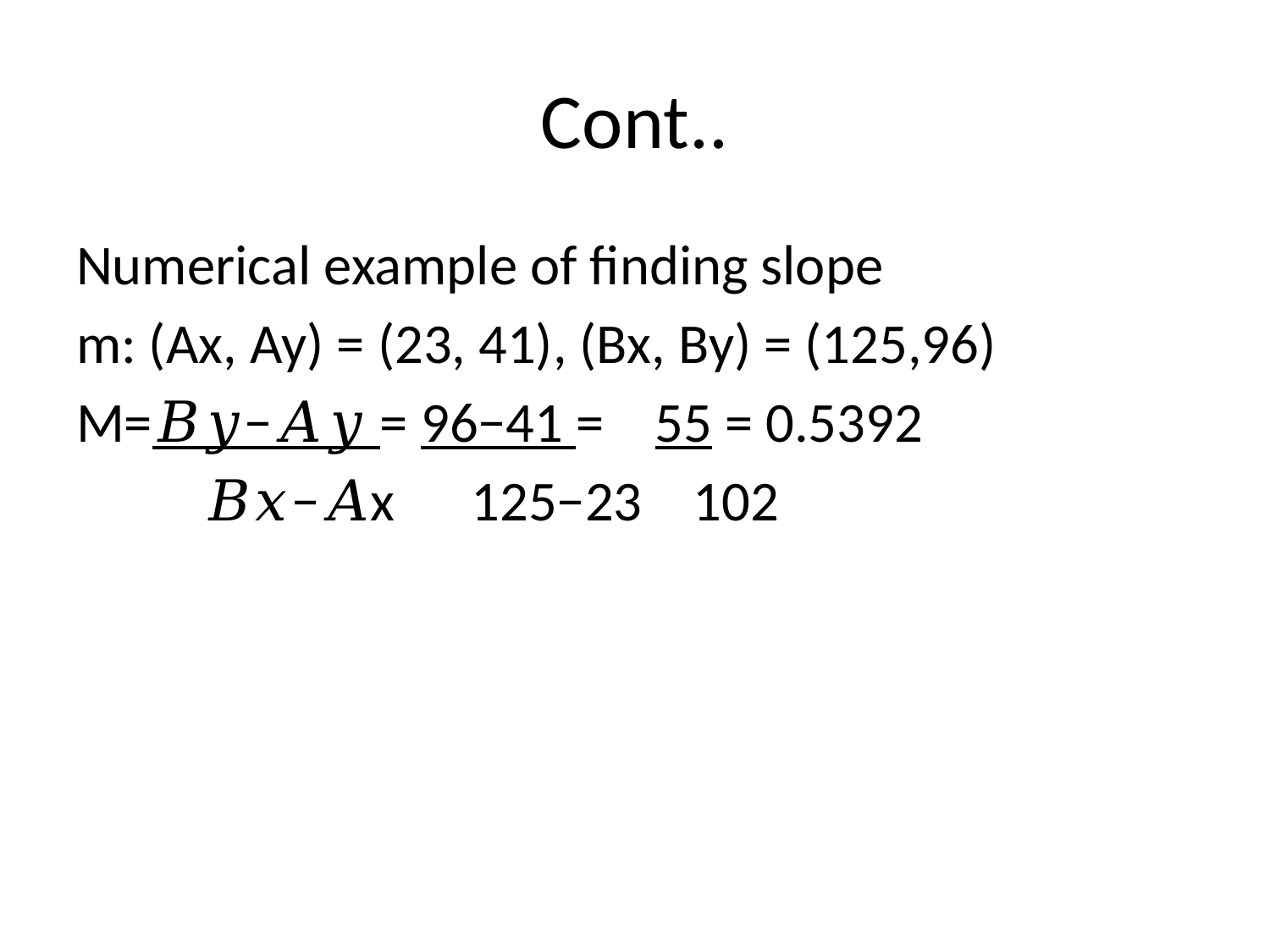

# Cont..
Numerical example of finding slope
m: (Ax, Ay) = (23, 41), (Bx, By) = (125,96)
M=𝐵𝑦−𝐴𝑦 = 96−41 =    55 = 0.5392
          𝐵𝑥−𝐴x      125−23    102